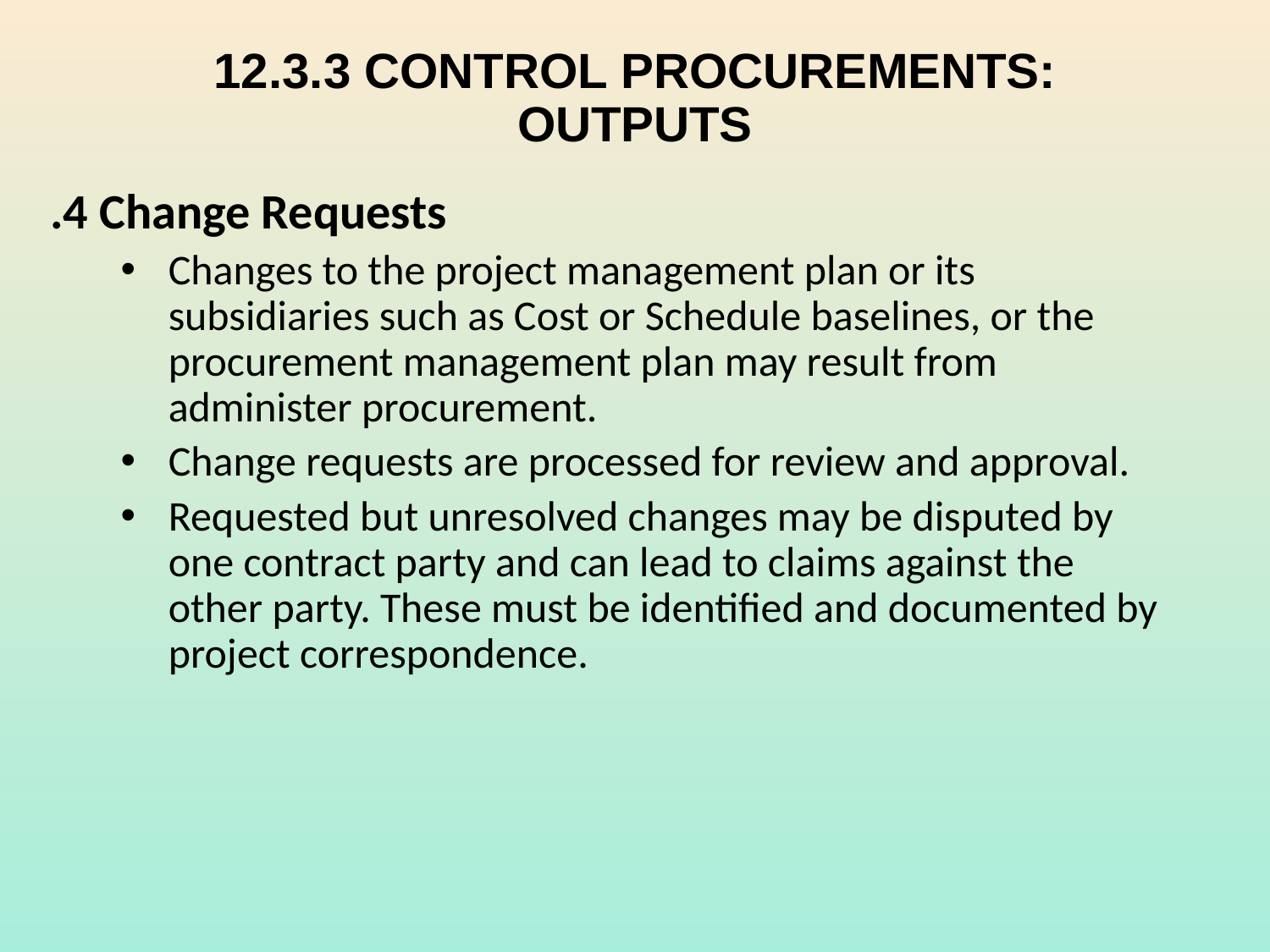

# 12.3.3 CONTROL PROCUREMENTS: OUTPUTS
.4 Change Requests
Changes to the project management plan or its subsidiaries such as Cost or Schedule baselines, or the procurement management plan may result from administer procurement.
Change requests are processed for review and approval.
Requested but unresolved changes may be disputed by one contract party and can lead to claims against the other party. These must be identified and documented by project correspondence.